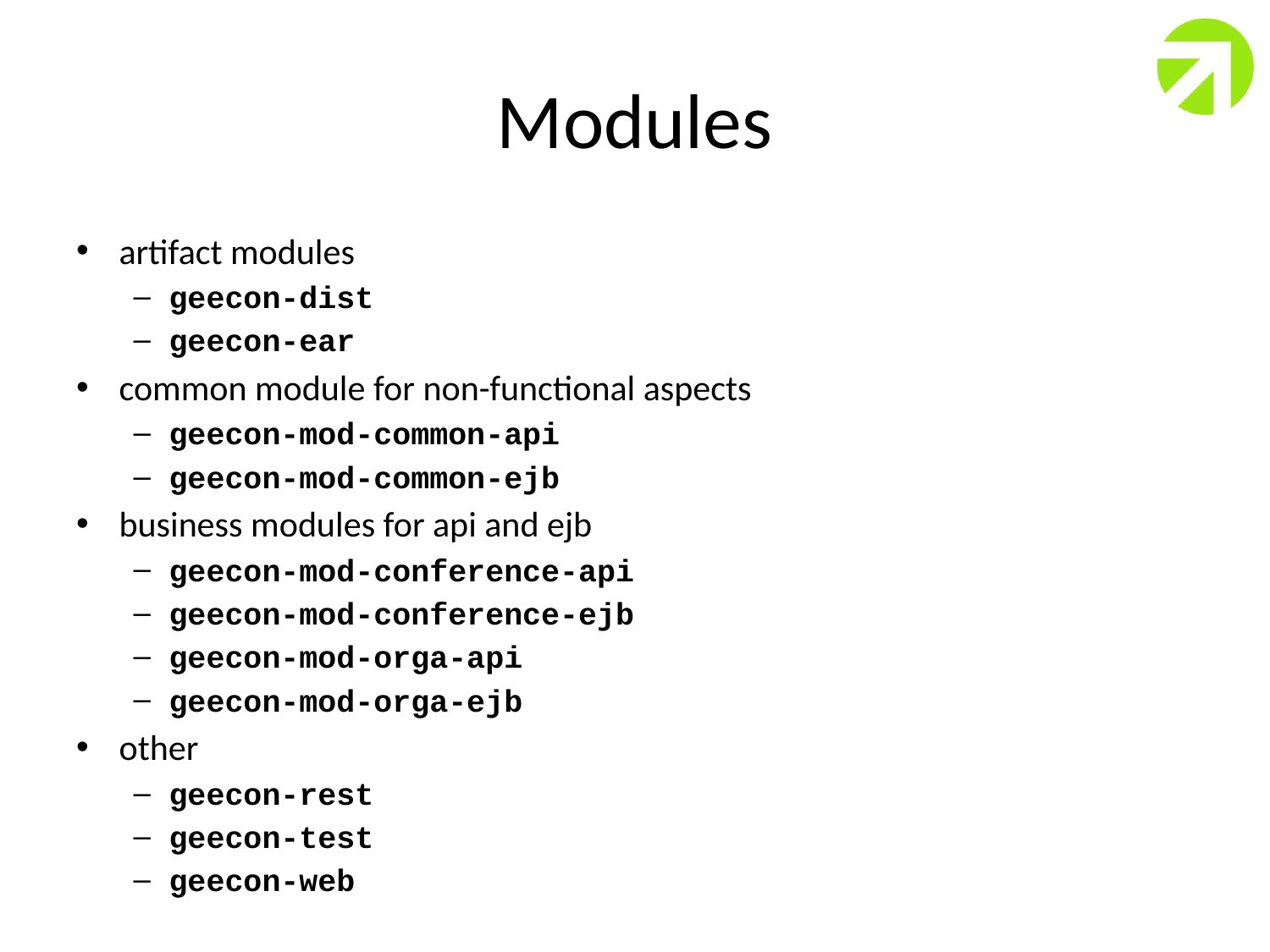

# Modules
artifact modules
geecon-dist
geecon-ear
common module for non-functional aspects
geecon-mod-common-api
geecon-mod-common-ejb
business modules for api and ejb
geecon-mod-conference-api
geecon-mod-conference-ejb
geecon-mod-orga-api
geecon-mod-orga-ejb
other
geecon-rest
geecon-test
geecon-web